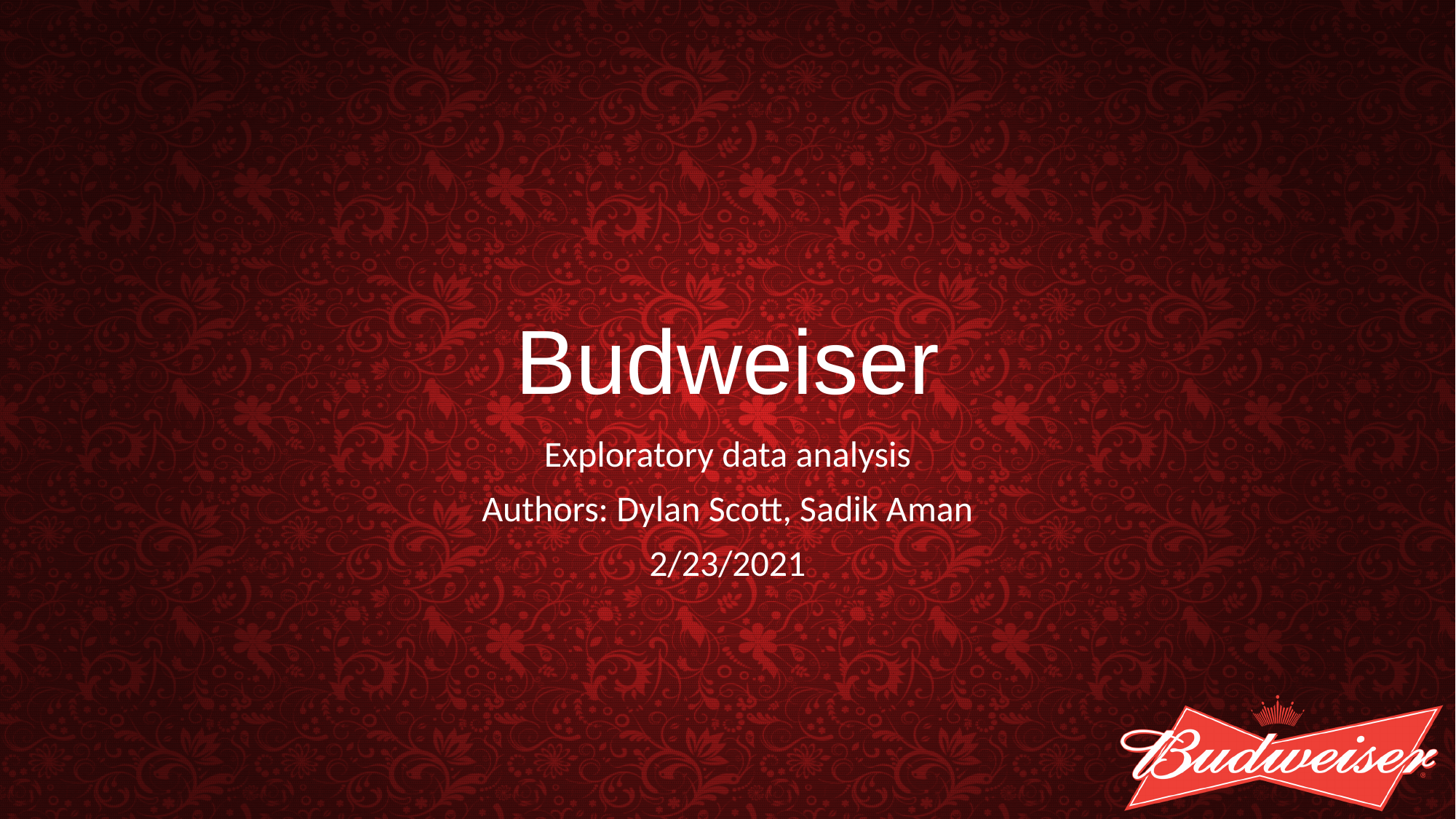

# Budweiser
Exploratory data analysis
Authors: Dylan Scott, Sadik Aman
2/23/2021